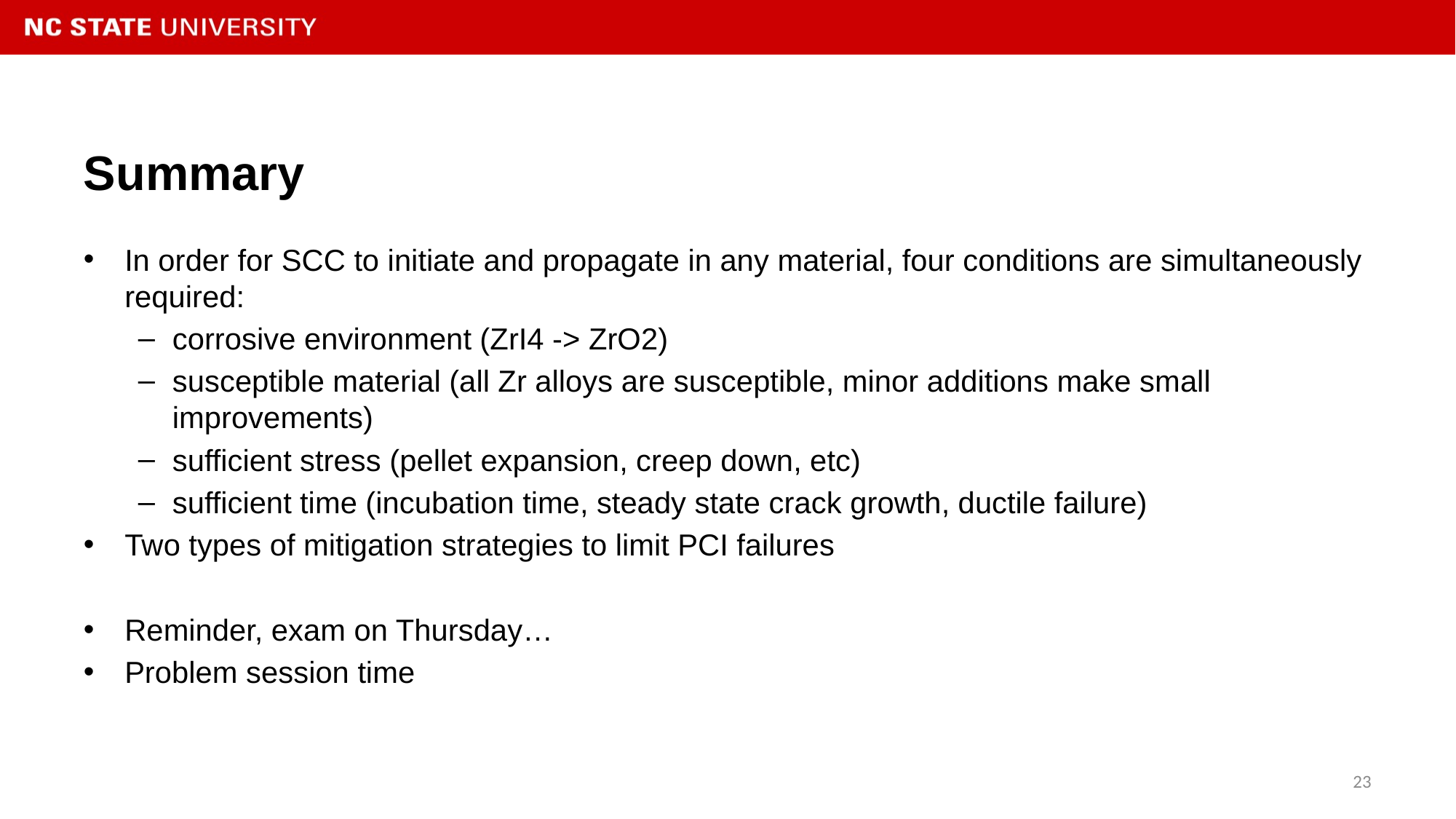

# Summary
In order for SCC to initiate and propagate in any material, four conditions are simultaneously required:
corrosive environment (ZrI4 -> ZrO2)
susceptible material (all Zr alloys are susceptible, minor additions make small improvements)
sufficient stress (pellet expansion, creep down, etc)
sufficient time (incubation time, steady state crack growth, ductile failure)
Two types of mitigation strategies to limit PCI failures

Reminder, exam on Thursday…
Problem session time

23